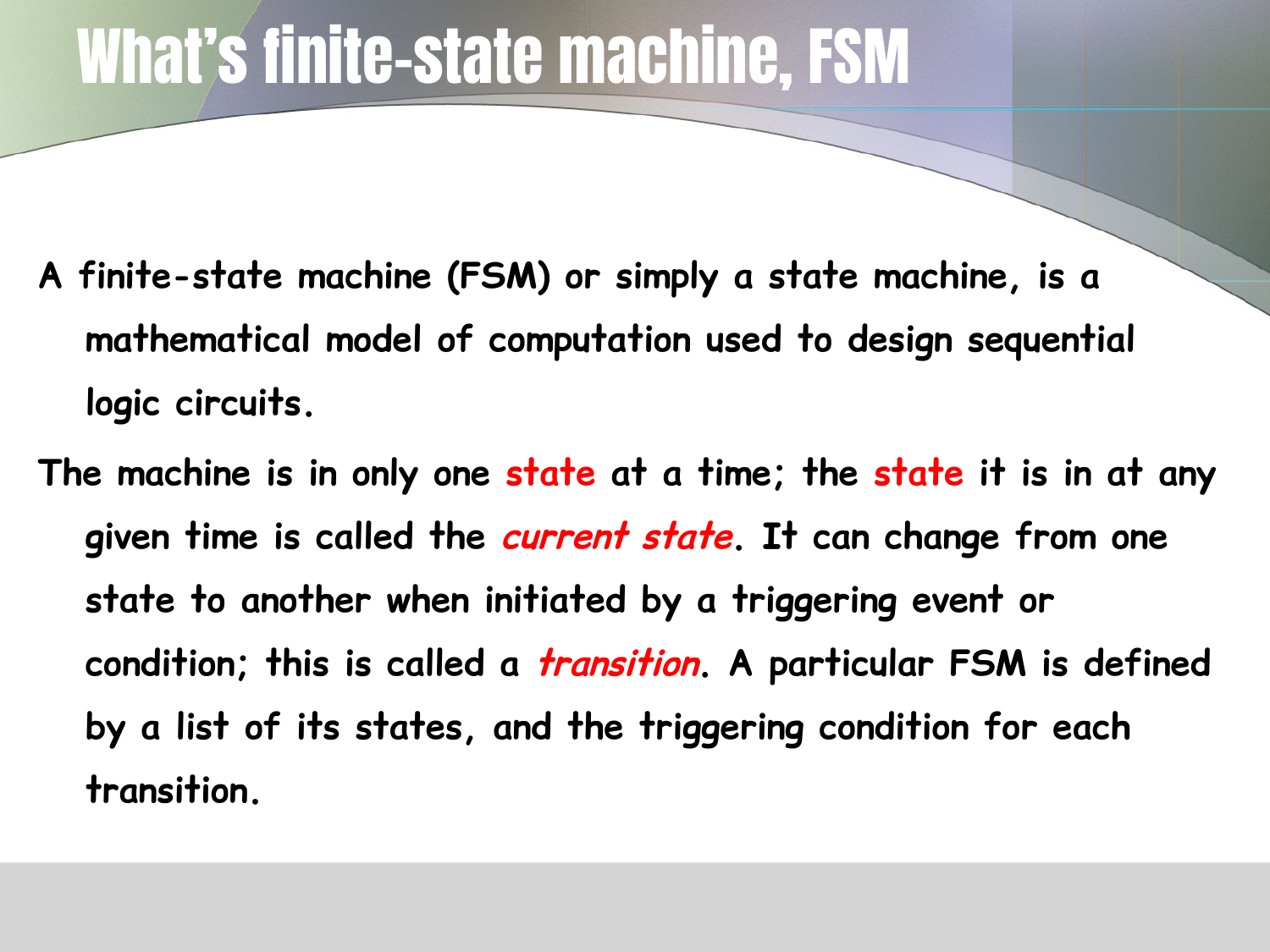

# What’s finite-state machine, FSM

A finite-state machine (FSM) or simply a state machine, is a mathematical model of computation used to design sequential logic circuits.
The machine is in only one state at a time; the state it is in at any given time is called the current state. It can change from one state to another when initiated by a triggering event or condition; this is called a transition. A particular FSM is defined by a list of its states, and the triggering condition for each transition.